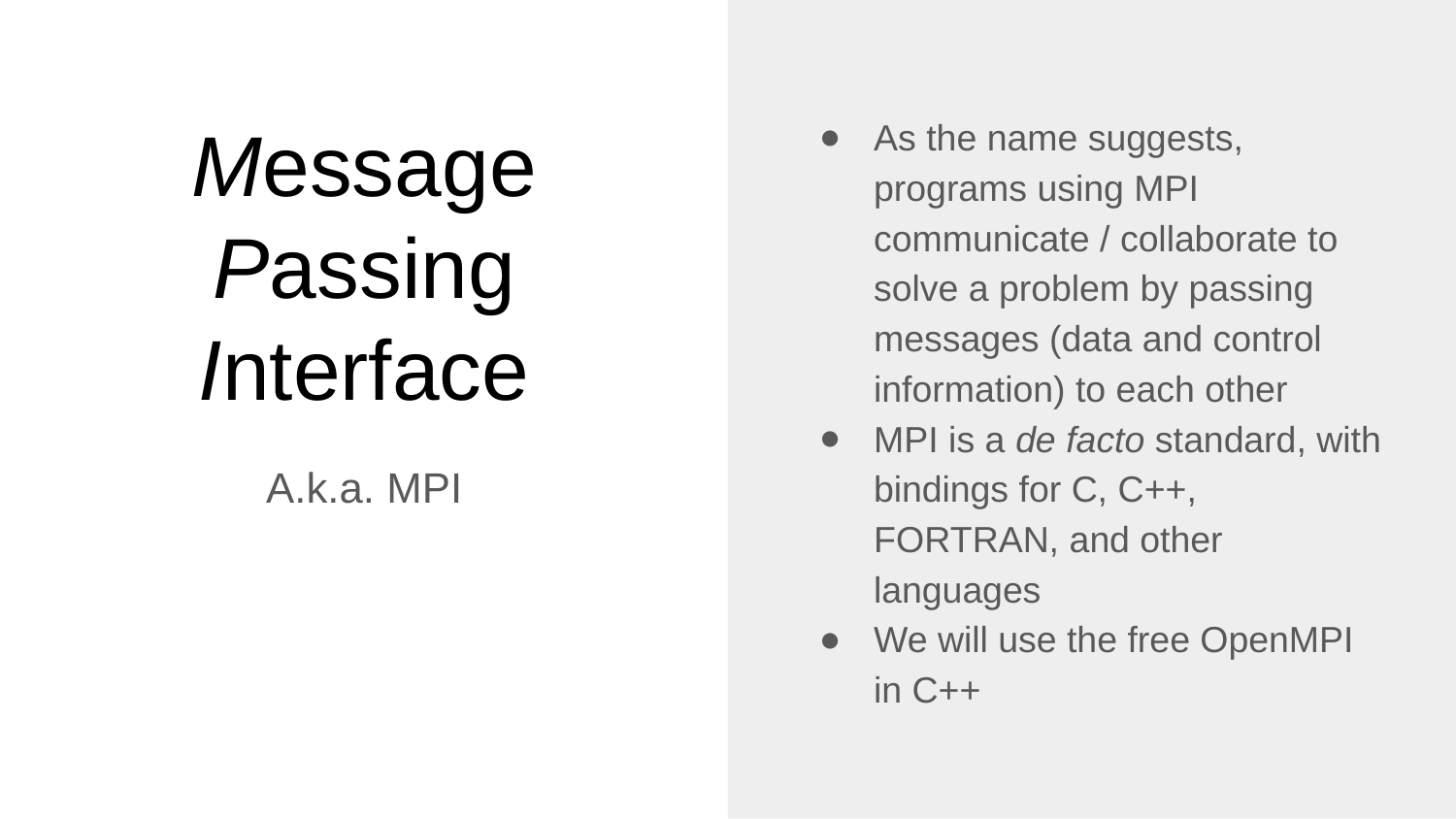

As the name suggests, programs using MPI communicate / collaborate to solve a problem by passing messages (data and control information) to each other
MPI is a de facto standard, with bindings for C, C++, FORTRAN, and other languages
We will use the free OpenMPI in C++
# Message Passing Interface
A.k.a. MPI